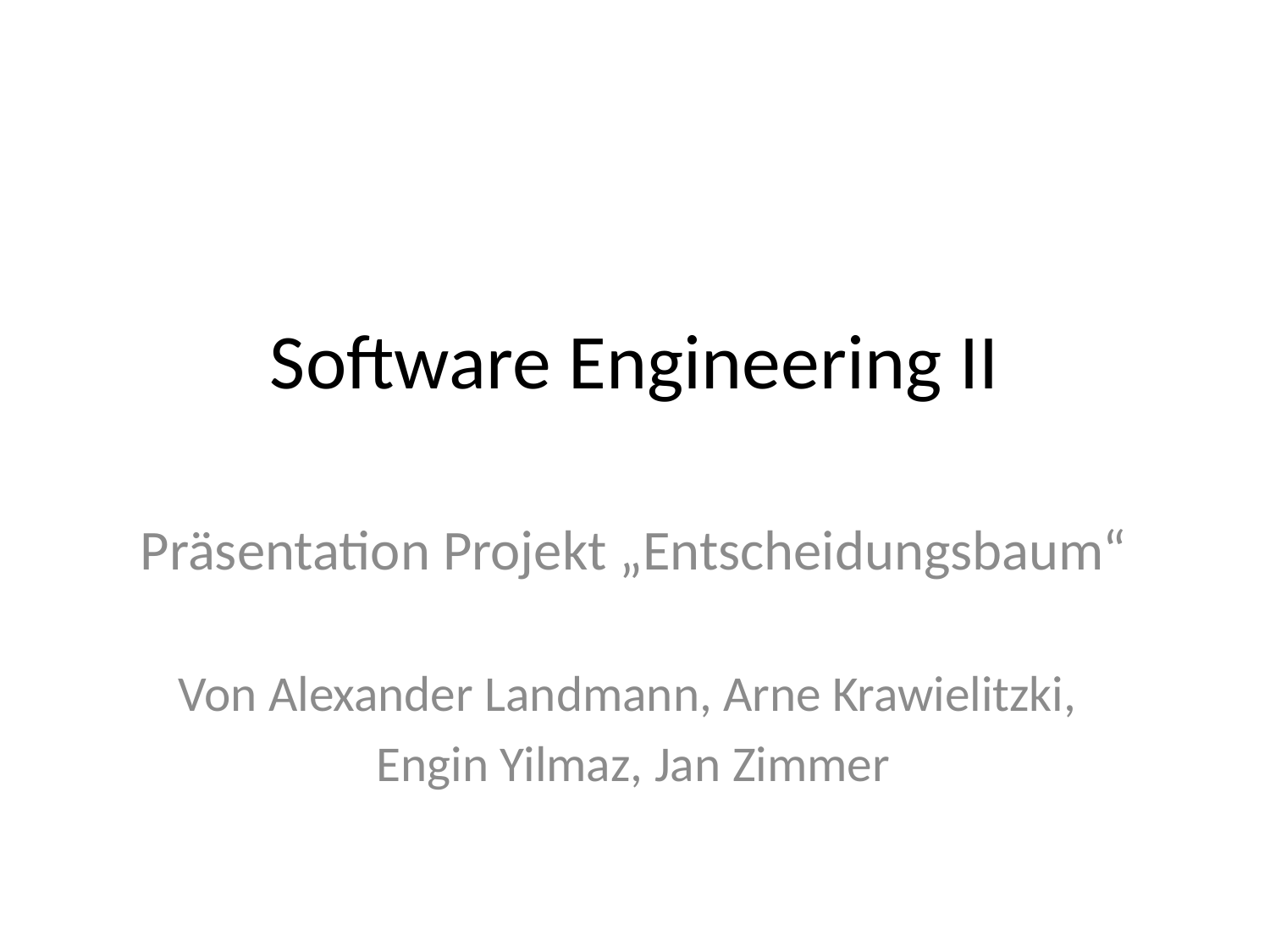

# Software Engineering II
Präsentation Projekt „Entscheidungsbaum“

Von Alexander Landmann, Arne Krawielitzki,
Engin Yilmaz, Jan Zimmer